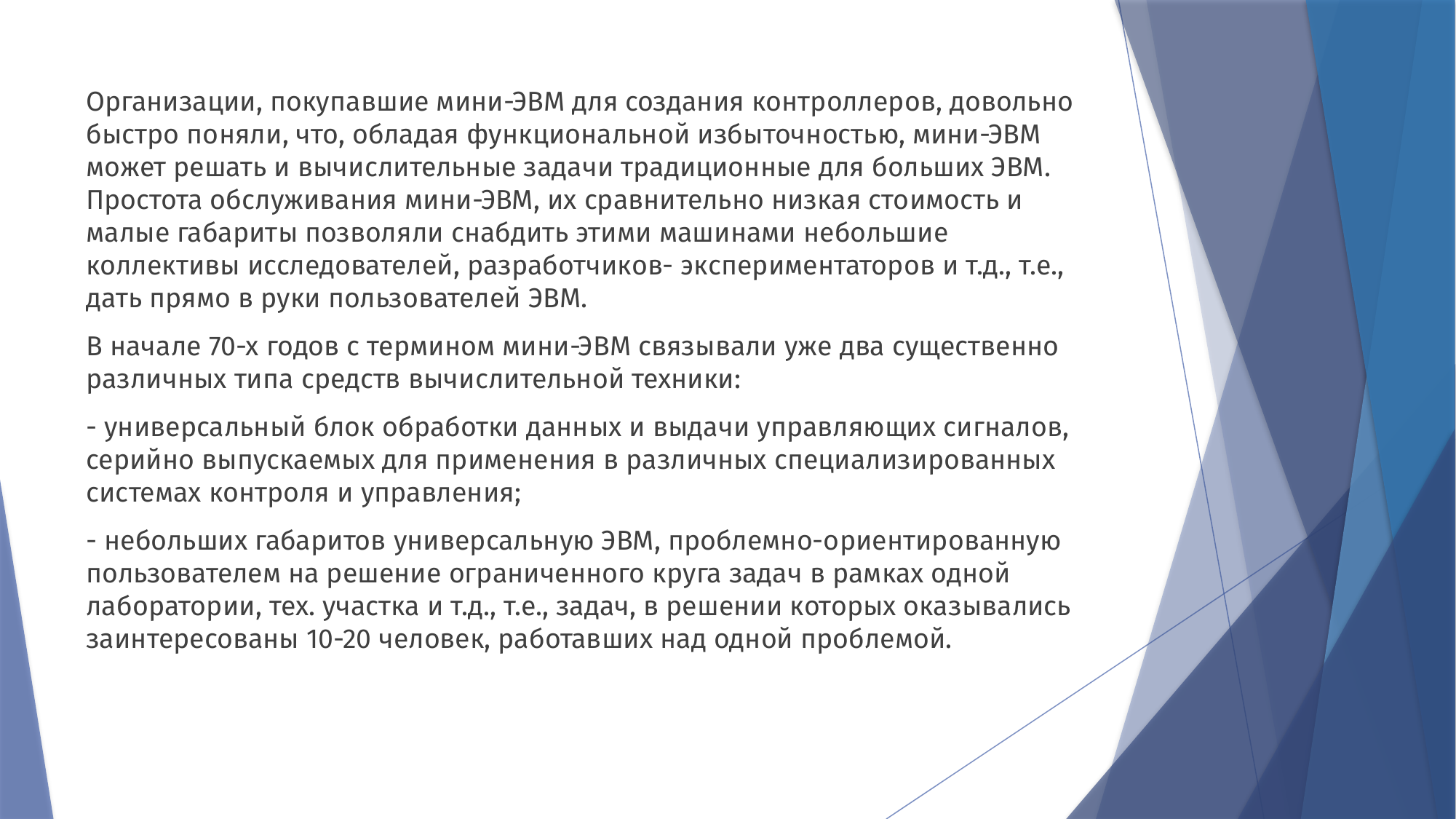

Организации, покупавшие мини-ЭВМ для создания контроллеров, довольно быстро поняли, что, обладая функциональной избыточностью, мини-ЭВМ может решать и вычислительные задачи традиционные для больших ЭВМ. Простота обслуживания мини-ЭВМ, их сравнительно низкая стоимость и малые габариты позволяли снабдить этими машинами небольшие коллективы исследователей, разработчиков- экспериментаторов и т.д., т.е., дать прямо в руки пользователей ЭВМ.
В начале 70-х годов с термином мини-ЭВМ связывали уже два существенно различных типа средств вычислительной техники:
- универсальный блок обработки данных и выдачи управляющих сигналов, серийно выпускаемых для применения в различных специализированных системах контроля и управления;
- небольших габаритов универсальную ЭВМ, проблемно-ориентированную пользователем на решение ограниченного круга задач в рамках одной лаборатории, тех. участка и т.д., т.е., задач, в решении которых оказывались заинтересованы 10-20 человек, работавших над одной проблемой.